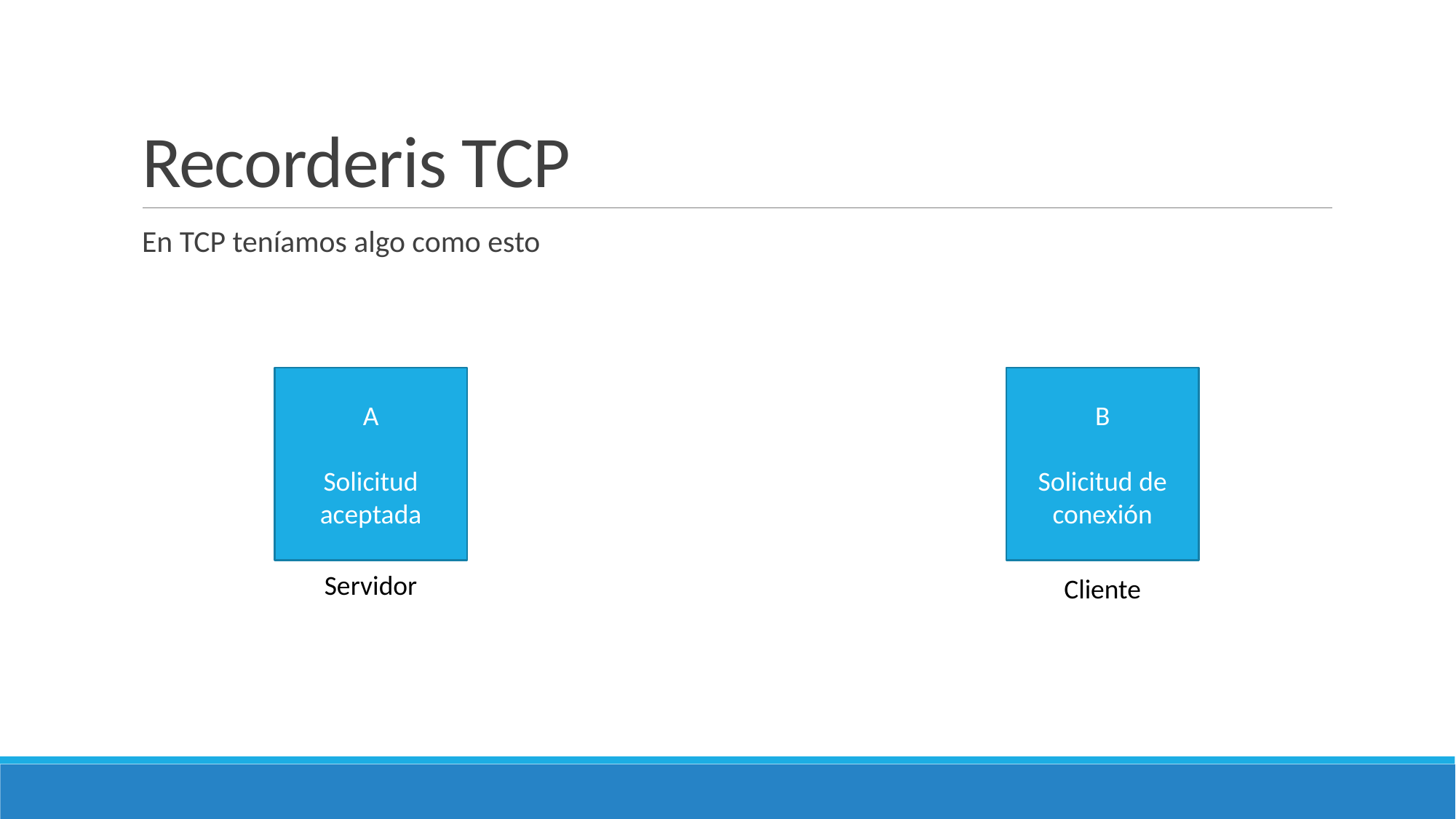

# Recorderis TCP
En TCP teníamos algo como esto
B

Solicitud de conexión
A

Solicitud aceptada
Servidor
Cliente